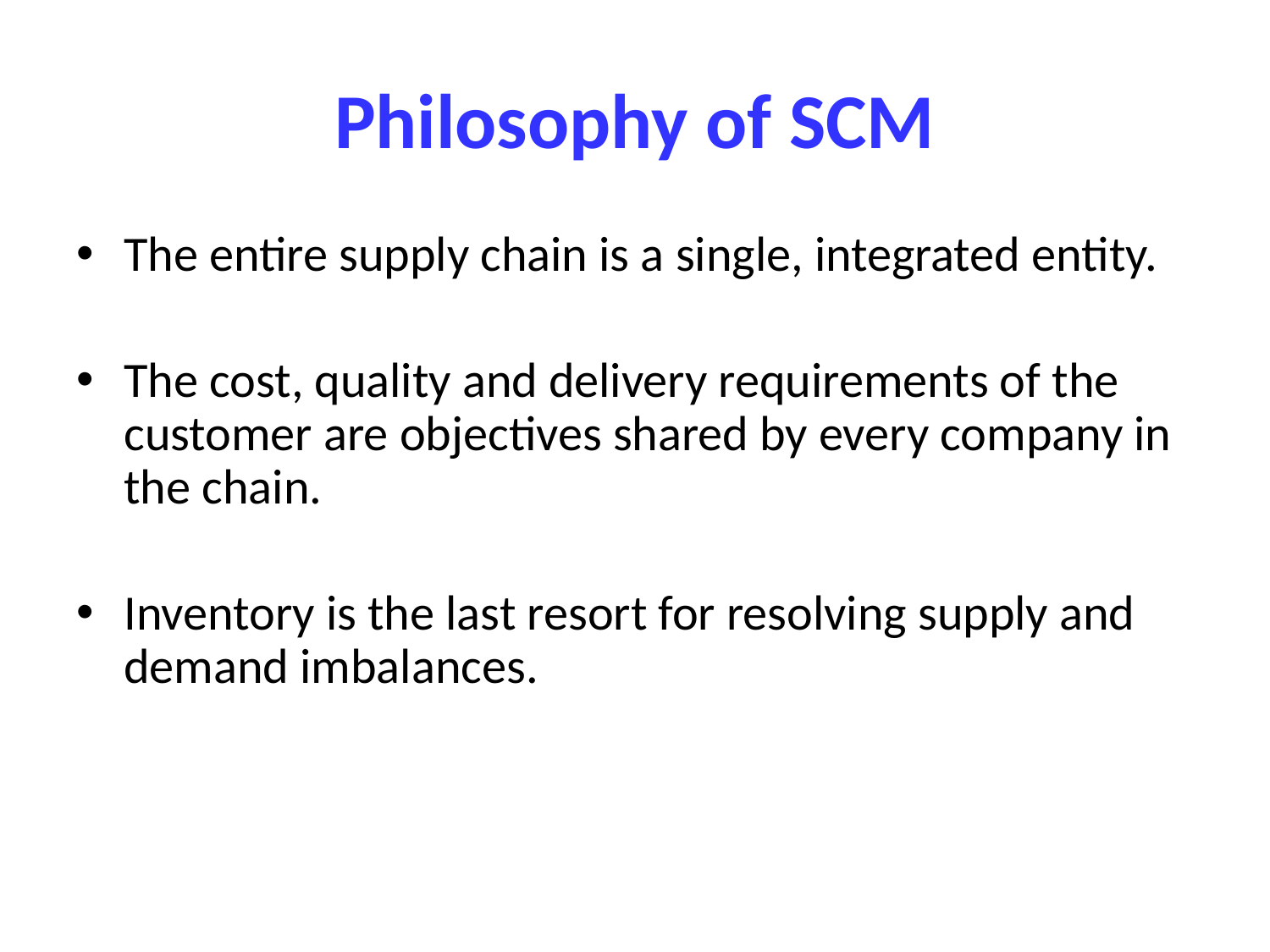

# Philosophy of SCM
The entire supply chain is a single, integrated entity.

The cost, quality and delivery requirements of the customer are objectives shared by every company in the chain.

Inventory is the last resort for resolving supply and demand imbalances.